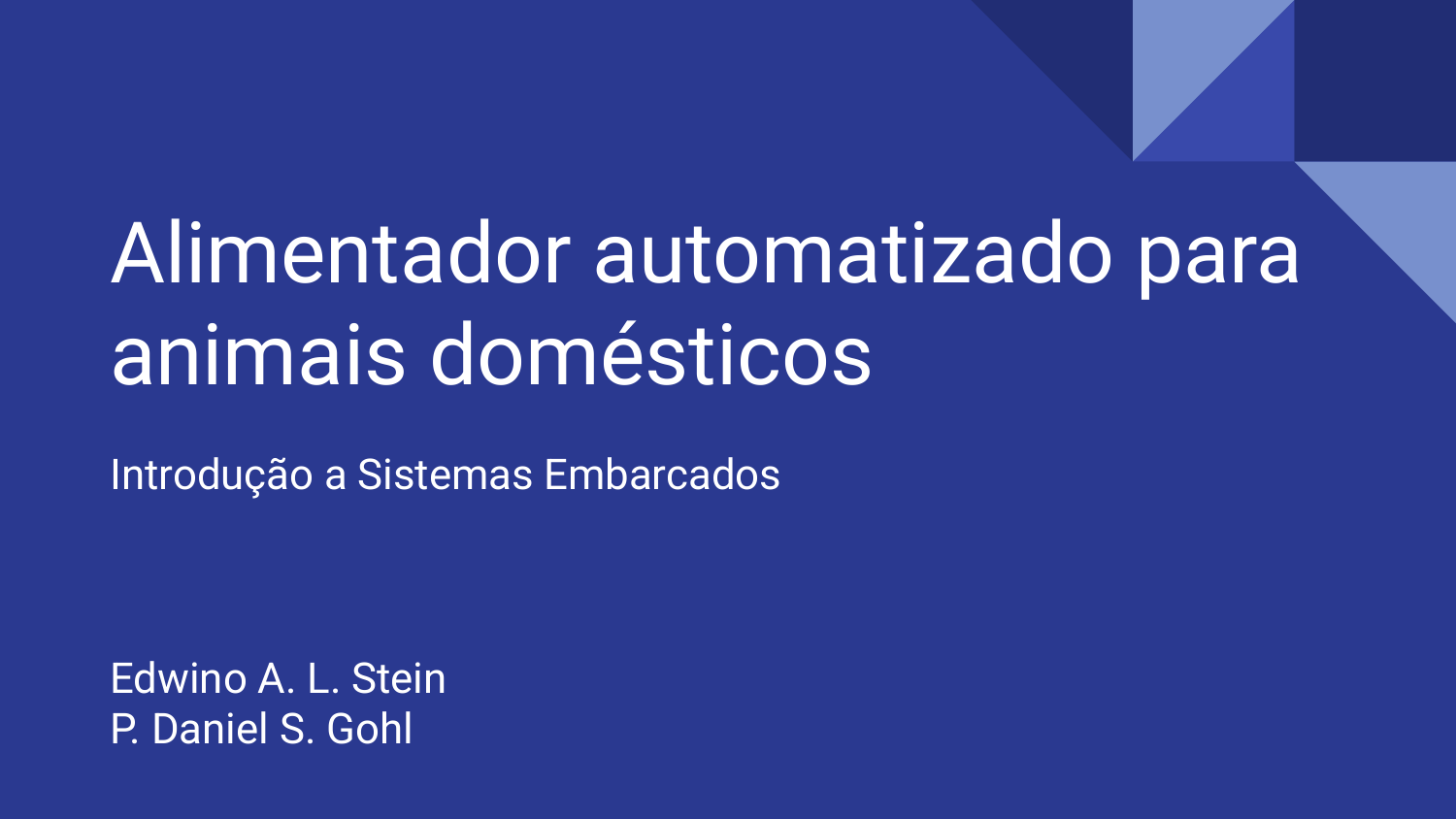

# Alimentador automatizado para animais domésticos
Introdução a Sistemas Embarcados

Edwino A. L. Stein
P. Daniel S. Gohl